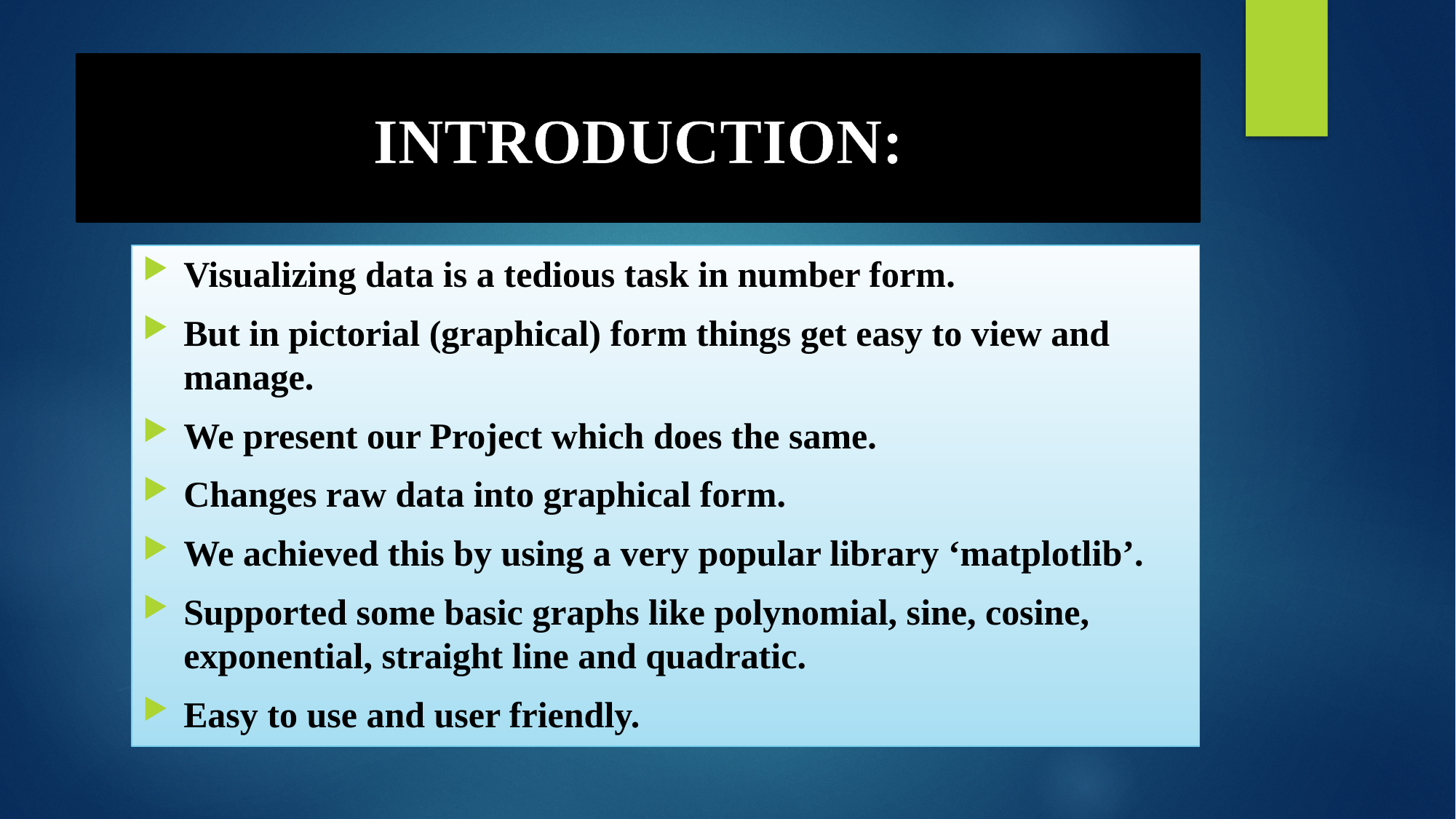

# INTRODUCTION:
Visualizing data is a tedious task in number form.
But in pictorial (graphical) form things get easy to view and manage.
We present our Project which does the same.
Changes raw data into graphical form.
We achieved this by using a very popular library ‘matplotlib’.
Supported some basic graphs like polynomial, sine, cosine, exponential, straight line and quadratic.
Easy to use and user friendly.